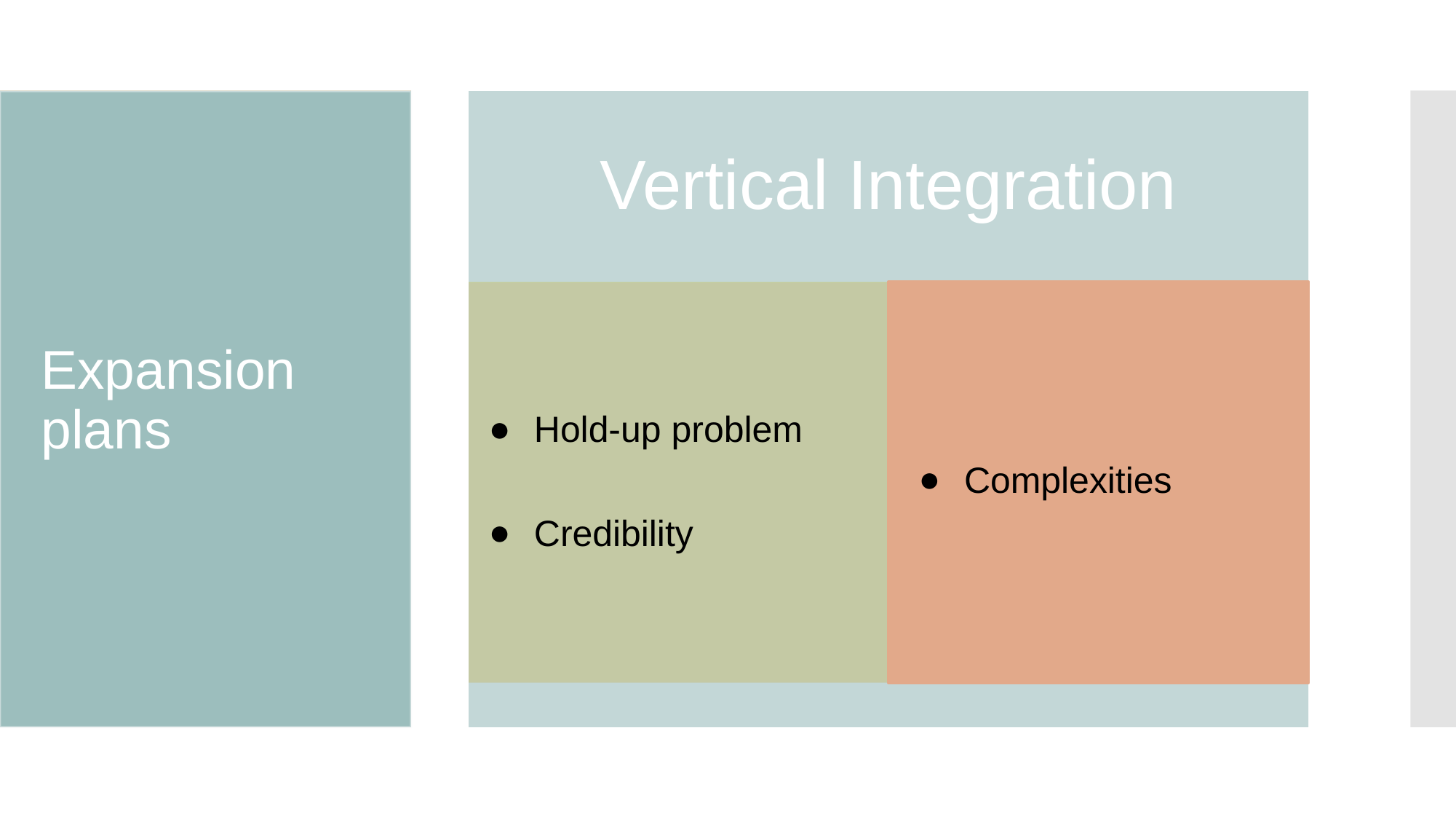

Vertical Integration

Hold-up problem

Credibility

# Expansion plans

Complexities